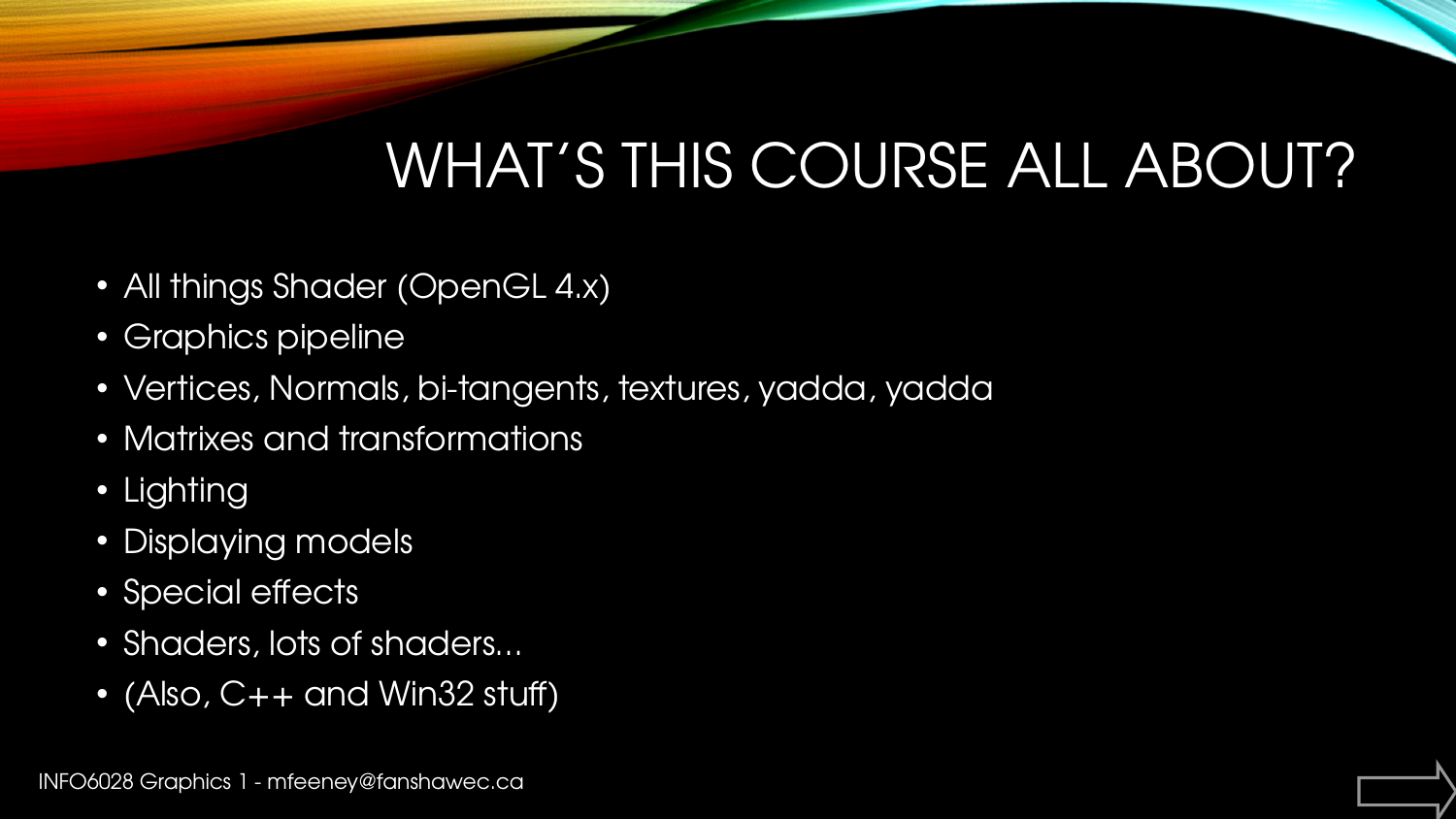

# What’s this course all about?
All things Shader (OpenGL 4.x)
Graphics pipeline
Vertices, Normals, bi-tangents, textures, yadda, yadda
Matrixes and transformations
Lighting
Displaying models
Special effects
Shaders, lots of shaders…
(Also, C++ and Win32 stuff)